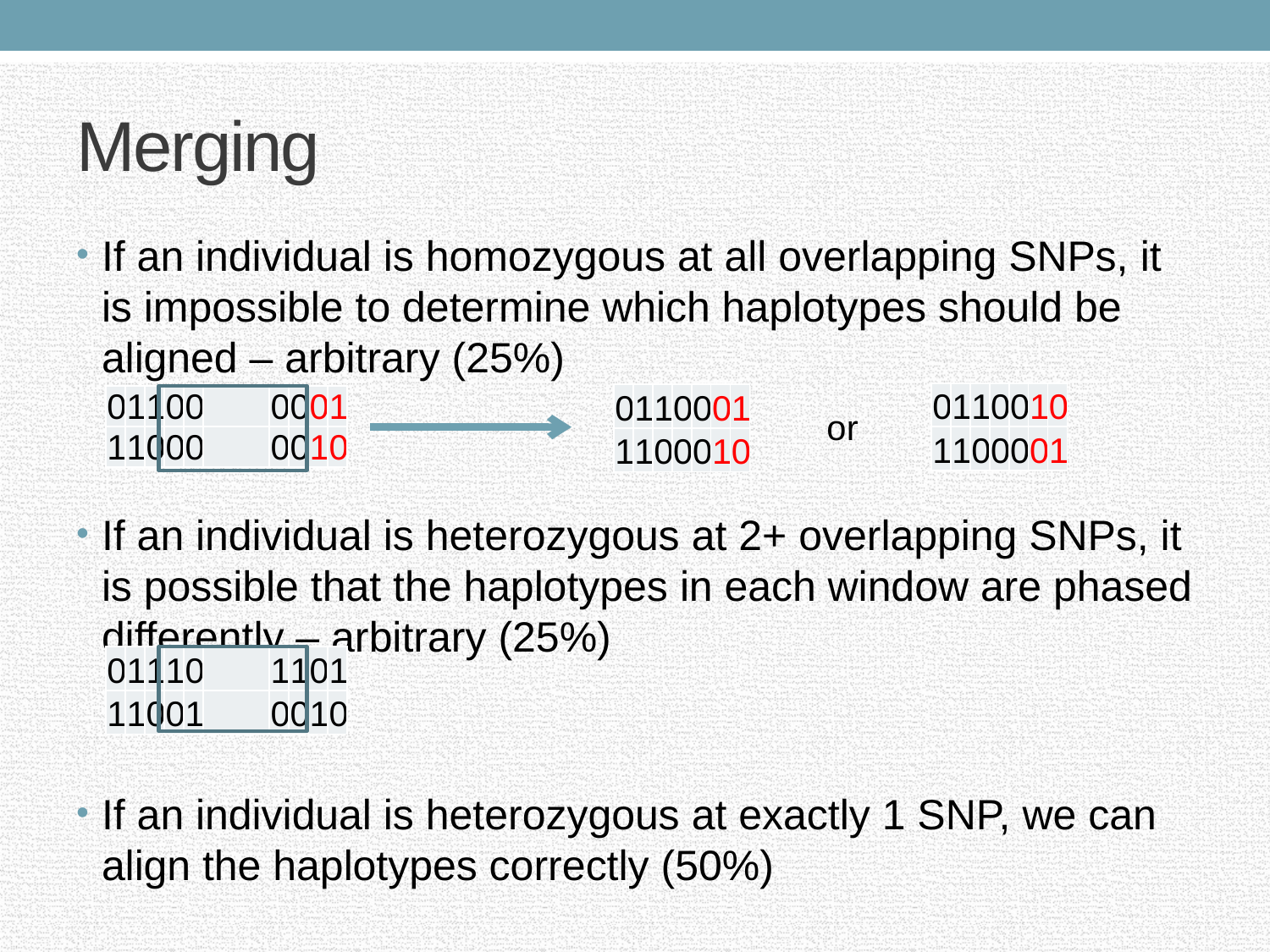

# Merging
If an individual is homozygous at all overlapping SNPs, it is impossible to determine which haplotypes should be aligned – arbitrary (25%)

If an individual is heterozygous at 2+ overlapping SNPs, it is possible that the haplotypes in each window are phased differently – arbitrary (25%)

If an individual is heterozygous at exactly 1 SNP, we can align the haplotypes correctly (50%)
| 0 | 1 | 1 | 0 | 0 | 1 | 0 |
| --- | --- | --- | --- | --- | --- | --- |
| 1 | 1 | 0 | 0 | 0 | 0 | 1 |
| 0 | 1 | 1 | 0 | 0 | 0 | 1 |
| --- | --- | --- | --- | --- | --- | --- |
| 1 | 1 | 0 | 0 | 0 | 1 | 0 |
| 0 | 1 | 1 | 0 | 0 |  | 0 | 0 | 0 | 1 |
| --- | --- | --- | --- | --- | --- | --- | --- | --- | --- |
| 1 | 1 | 0 | 0 | 0 |  | 0 | 0 | 1 | 0 |

or
| 0 | 1 | 1 | 1 | 0 |  | 1 | 1 | 0 | 1 |
| --- | --- | --- | --- | --- | --- | --- | --- | --- | --- |
| 1 | 1 | 0 | 0 | 1 |  | 0 | 0 | 1 | 0 |